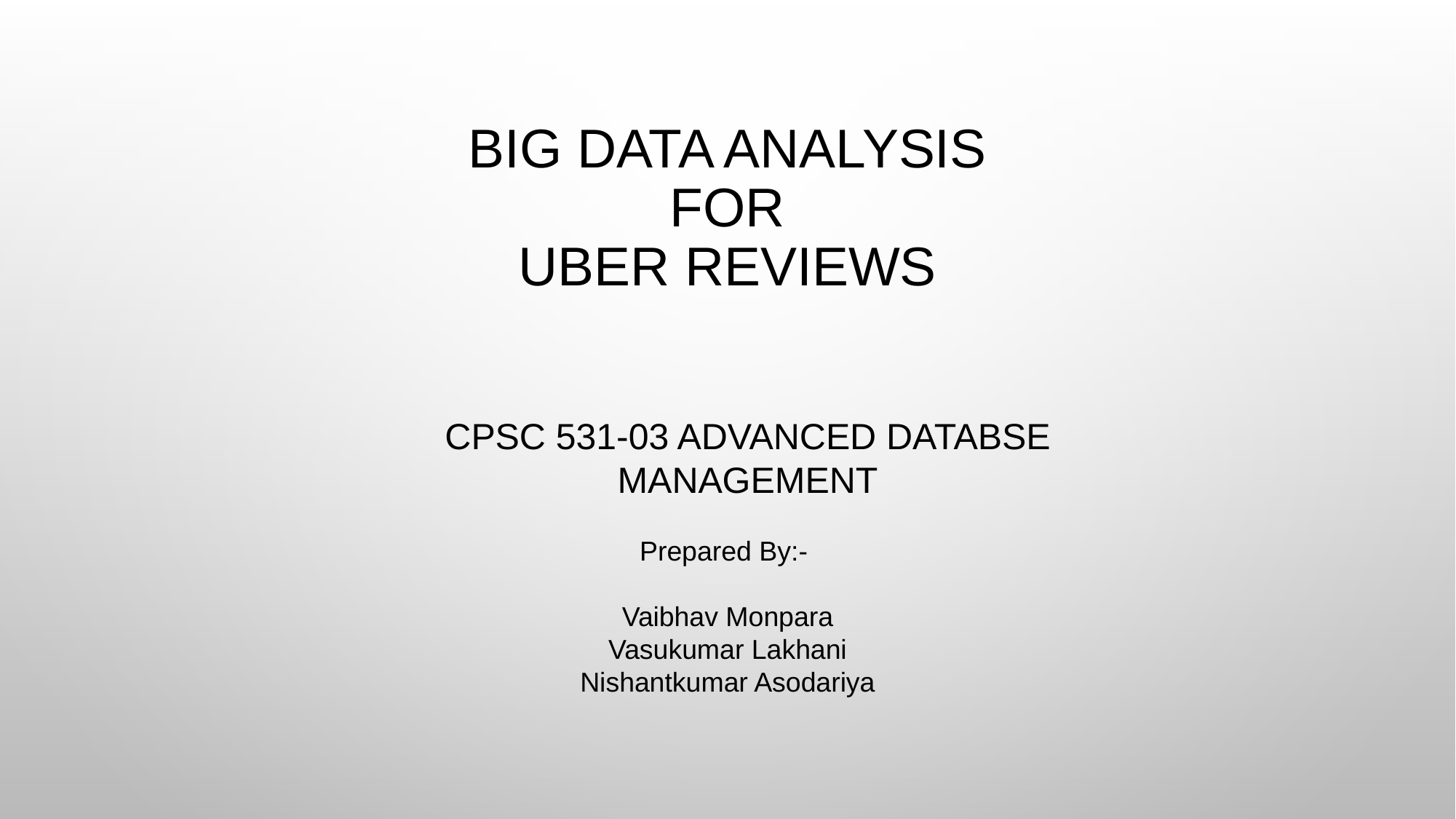

# Big Data Analysis for UBER Reviews
CPSC 531-03 ADVANCED DATABSE MANAGEMENT
Prepared By:-

Vaibhav Monpara
Vasukumar Lakhani
Nishantkumar Asodariya